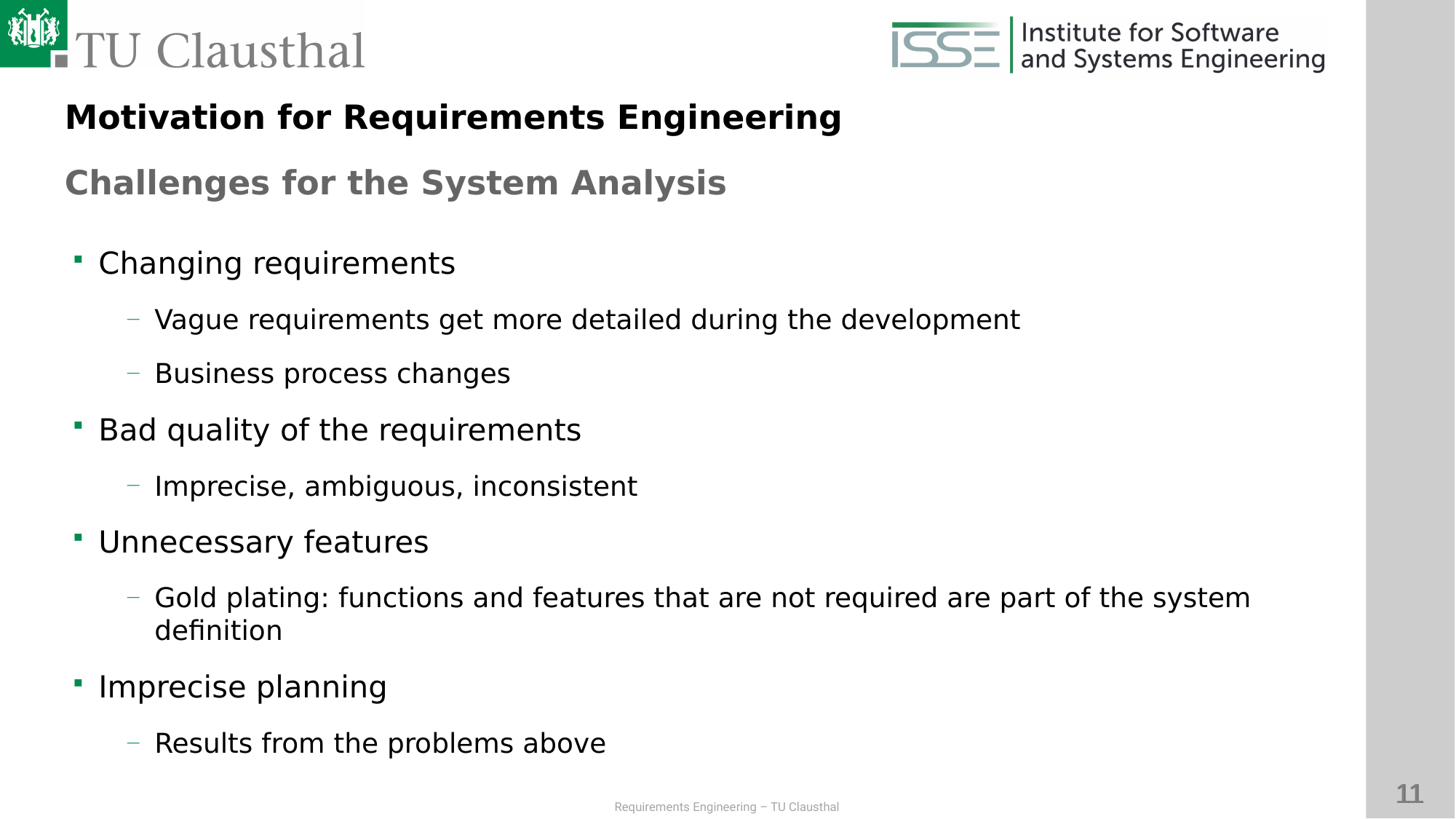

Motivation for Requirements Engineering
Challenges for the System Analysis

# Changing requirements
Vague requirements get more detailed during the development
Business process changes
Bad quality of the requirements
Imprecise, ambiguous, inconsistent
Unnecessary features
Gold plating: functions and features that are not required are part of the system definition
Imprecise planning
Results from the problems above